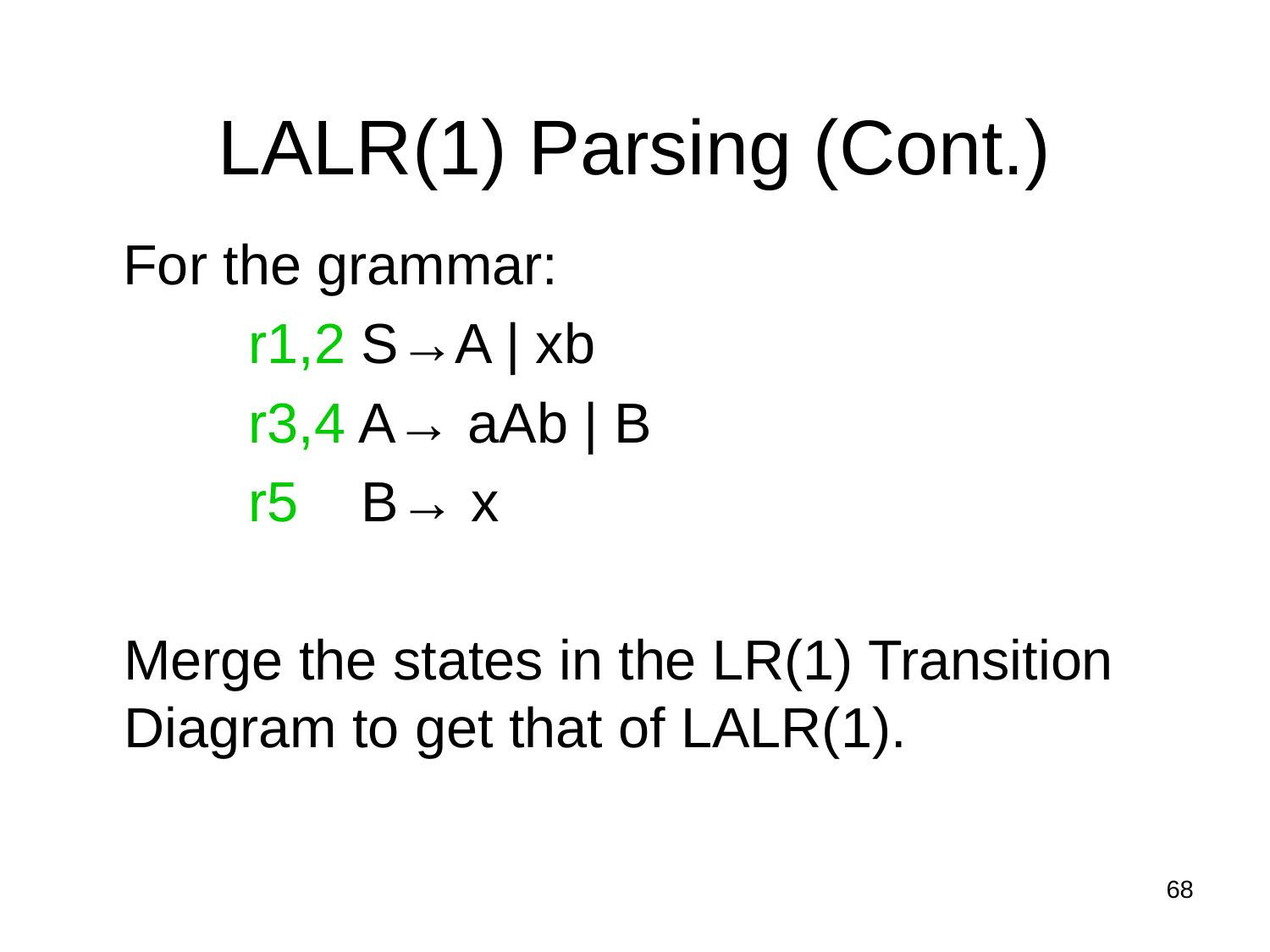

LALR(1) Parsing (Cont.)
   For the grammar:
           r1,2 S→A | xb
           r3,4 A→ aAb | B
           r5    B→ x

	Merge the states in the LR(1) Transition Diagram to get that of LALR(1).
68